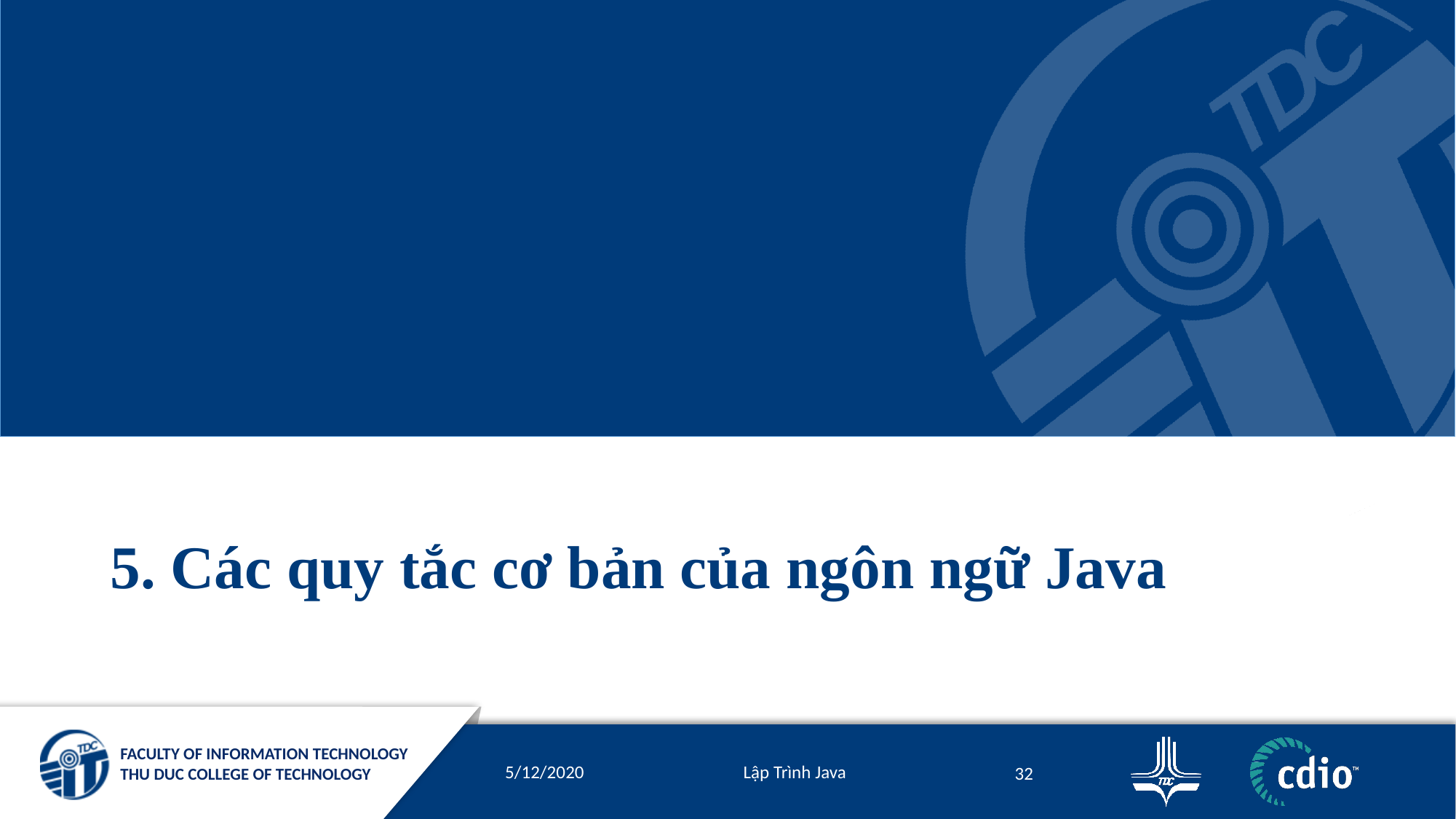

# 5. Các quy tắc cơ bản của ngôn ngữ Java